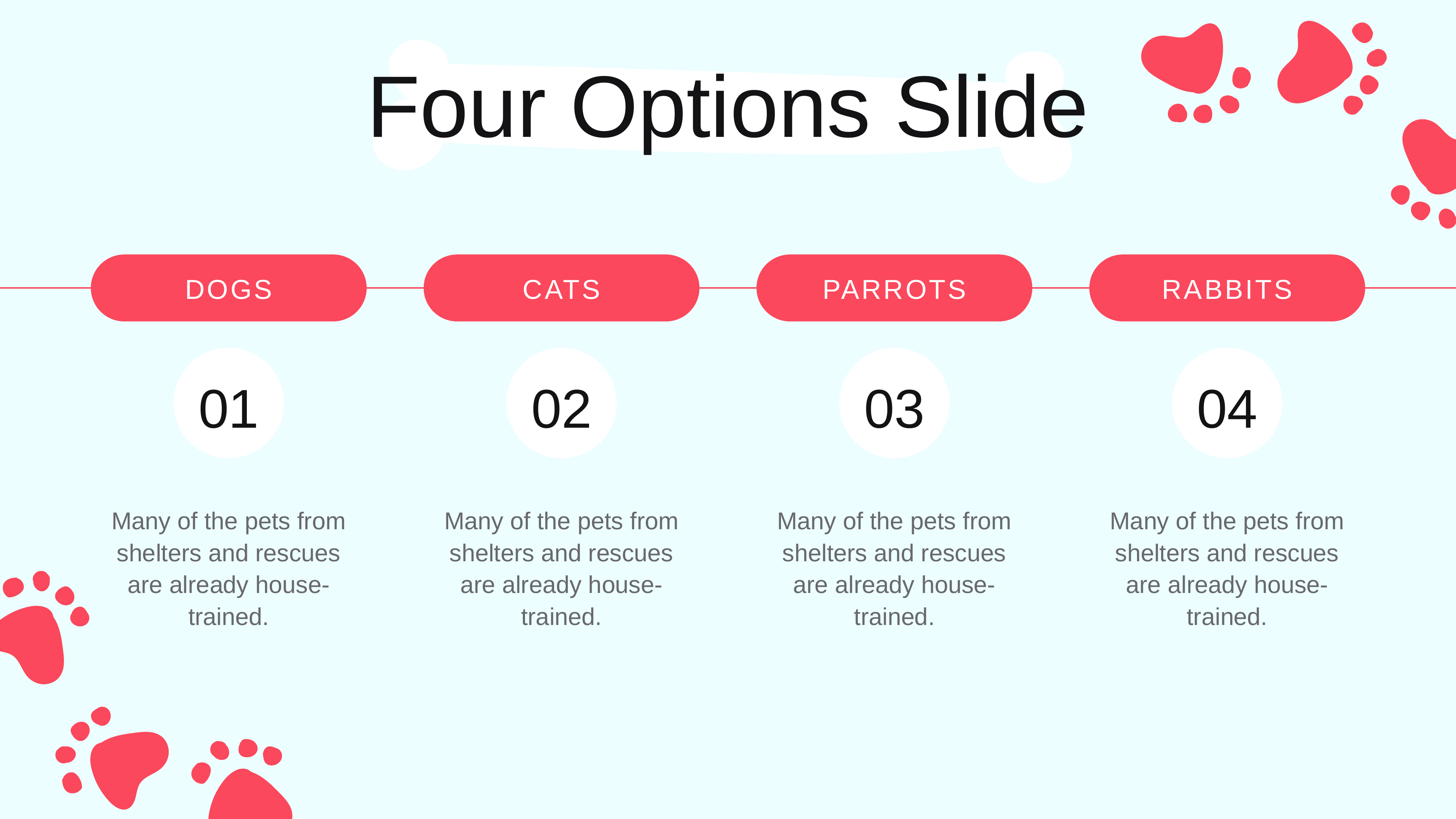

Four Options Slide

DOGS
CATS
PARROTS
RABBITS

01
02
03
04
Many of the pets from shelters and rescues are already house-trained.
Many of the pets from shelters and rescues are already house-trained.
Many of the pets from shelters and rescues are already house-trained.
Many of the pets from shelters and rescues are already house-trained.